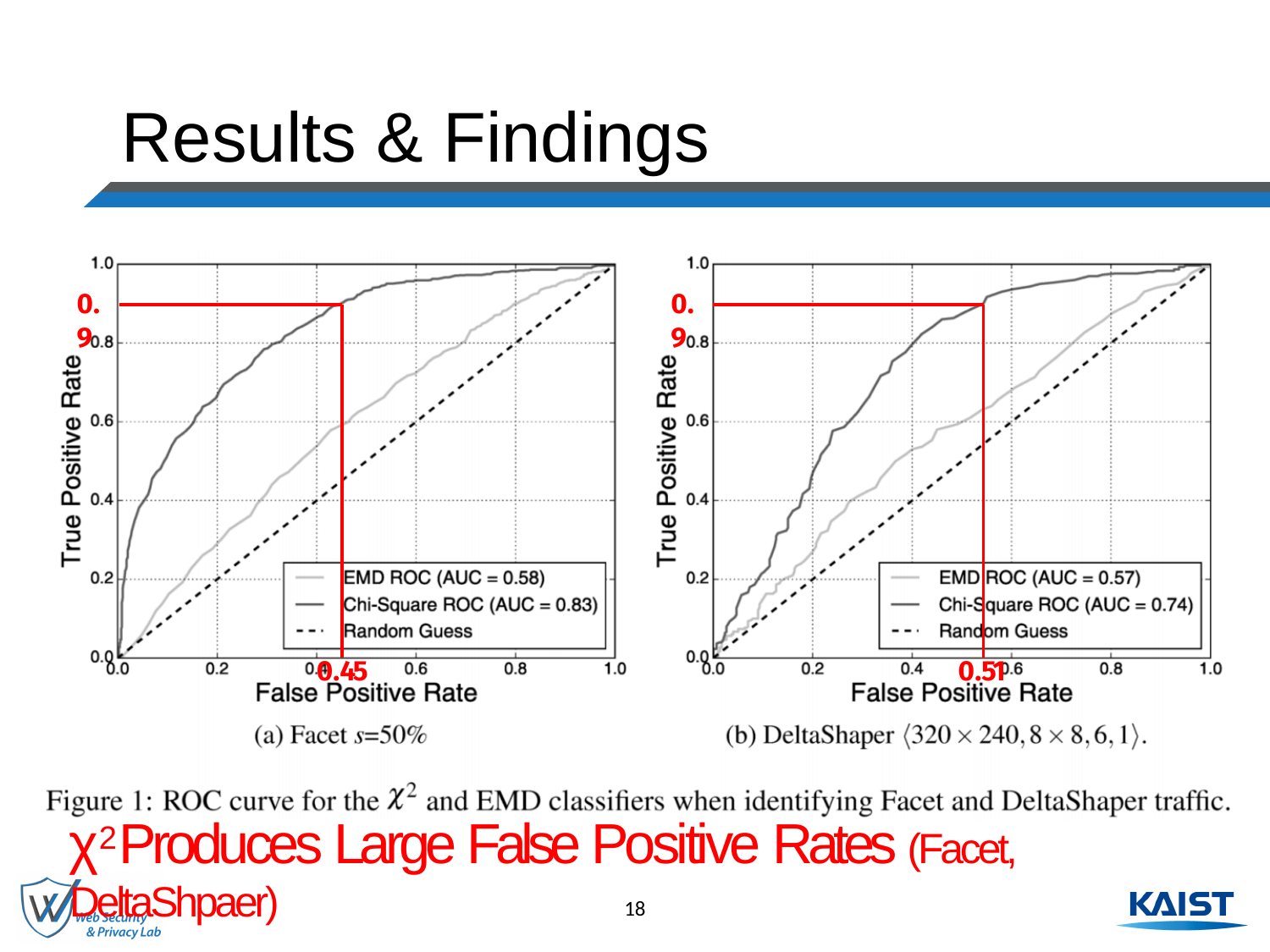

# Results & Findings

0.9
0.9

0.45
0.51
χ2 Produces Large False Positive Rates (Facet, DeltaShpaer)
18